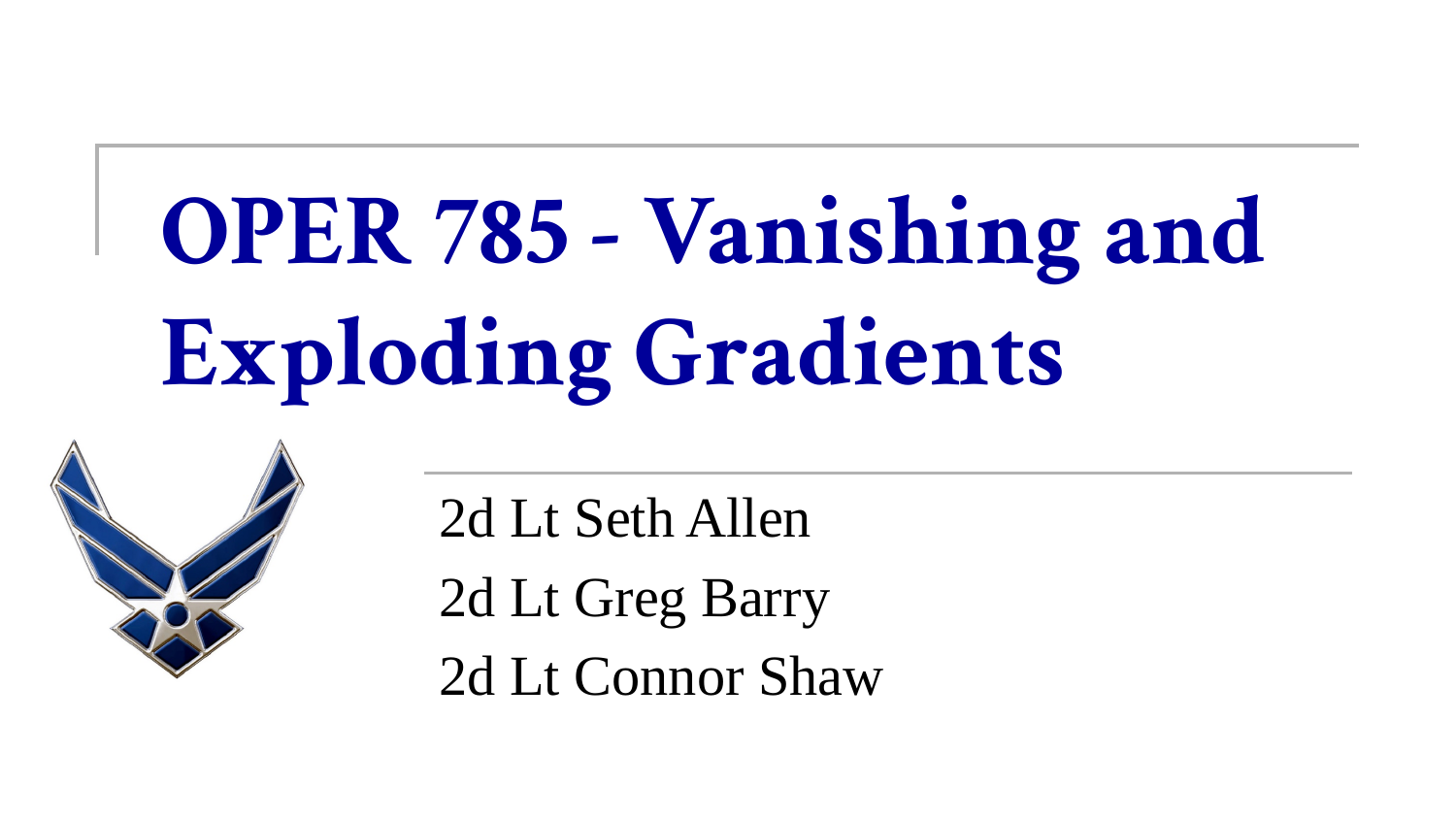

# OPER 785 - Vanishing and Exploding Gradients

2d Lt Seth Allen
2d Lt Greg Barry
2d Lt Connor Shaw